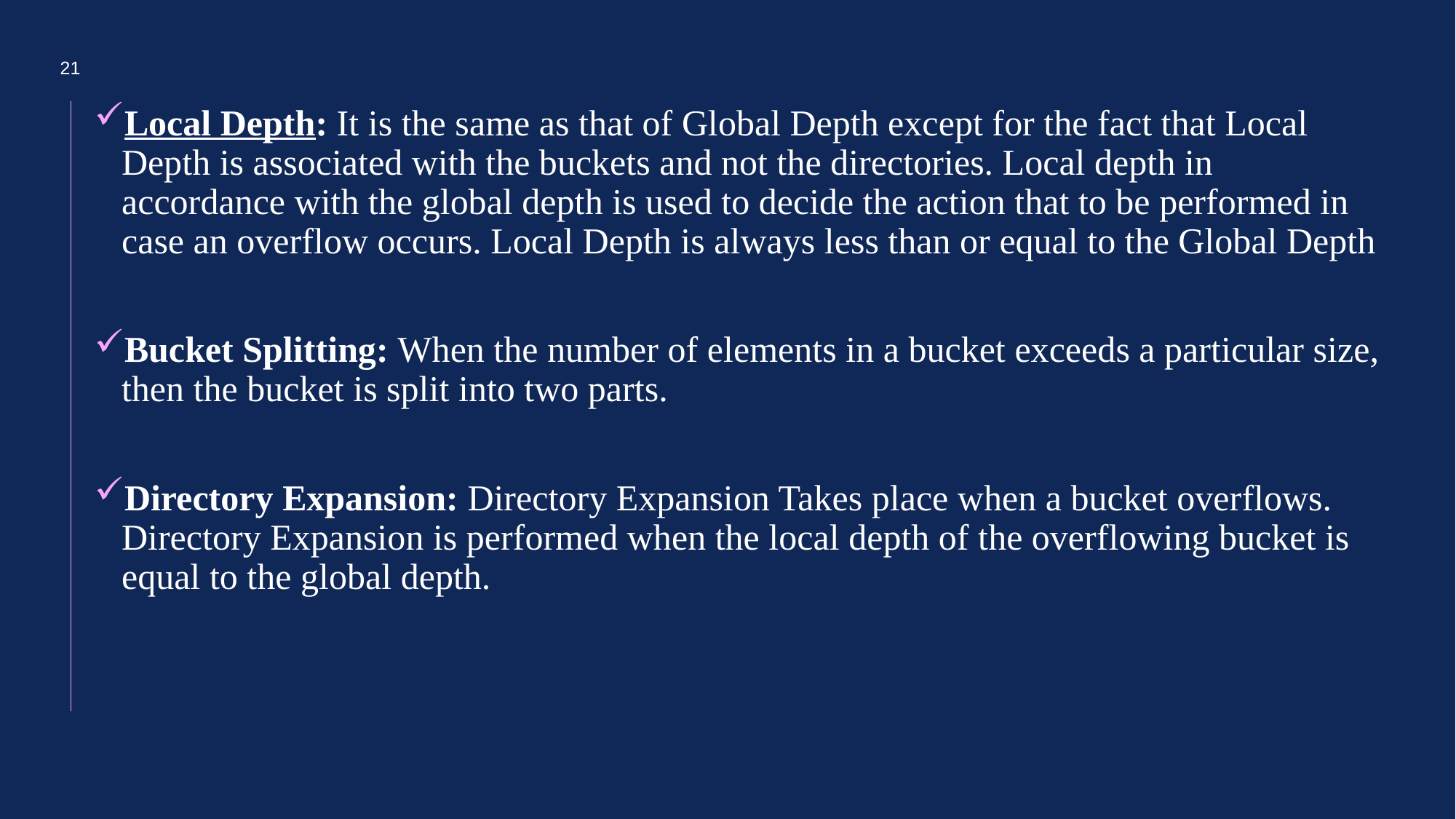

21
Local Depth: It is the same as that of Global Depth except for the fact that Local Depth is associated with the buckets and not the directories. Local depth in accordance with the global depth is used to decide the action that to be performed in case an overflow occurs. Local Depth is always less than or equal to the Global Depth

Bucket Splitting: When the number of elements in a bucket exceeds a particular size, then the bucket is split into two parts.

Directory Expansion: Directory Expansion Takes place when a bucket overflows. Directory Expansion is performed when the local depth of the overflowing bucket is equal to the global depth.